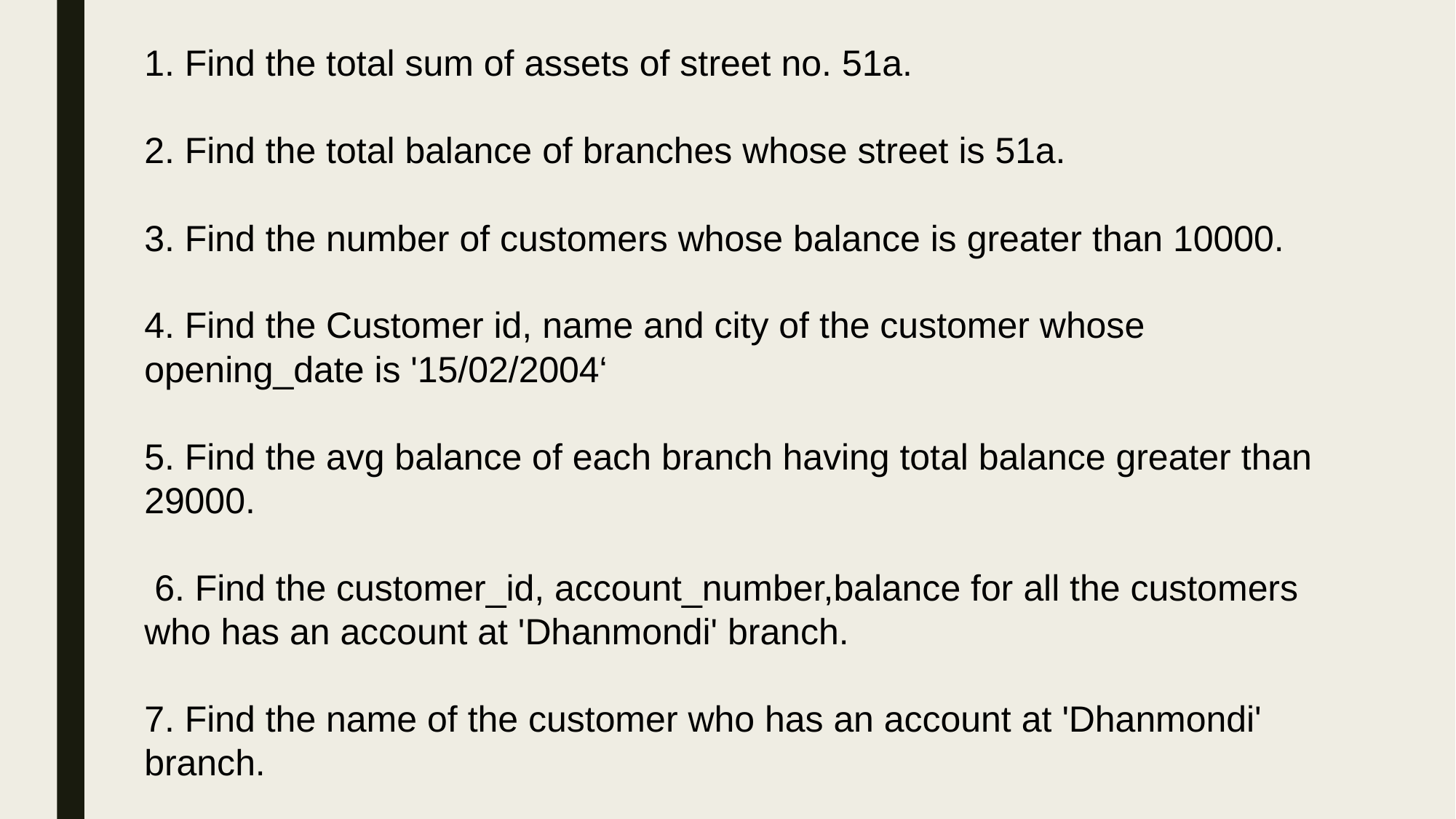

1. Find the total sum of assets of street no. 51a.
2. Find the total balance of branches whose street is 51a.
3. Find the number of customers whose balance is greater than 10000.
4. Find the Customer id, name and city of the customer whose opening_date is '15/02/2004‘
5. Find the avg balance of each branch having total balance greater than 29000.
 6. Find the customer_id, account_number,balance for all the customers who has an account at 'Dhanmondi' branch.
7. Find the name of the customer who has an account at 'Dhanmondi' branch.